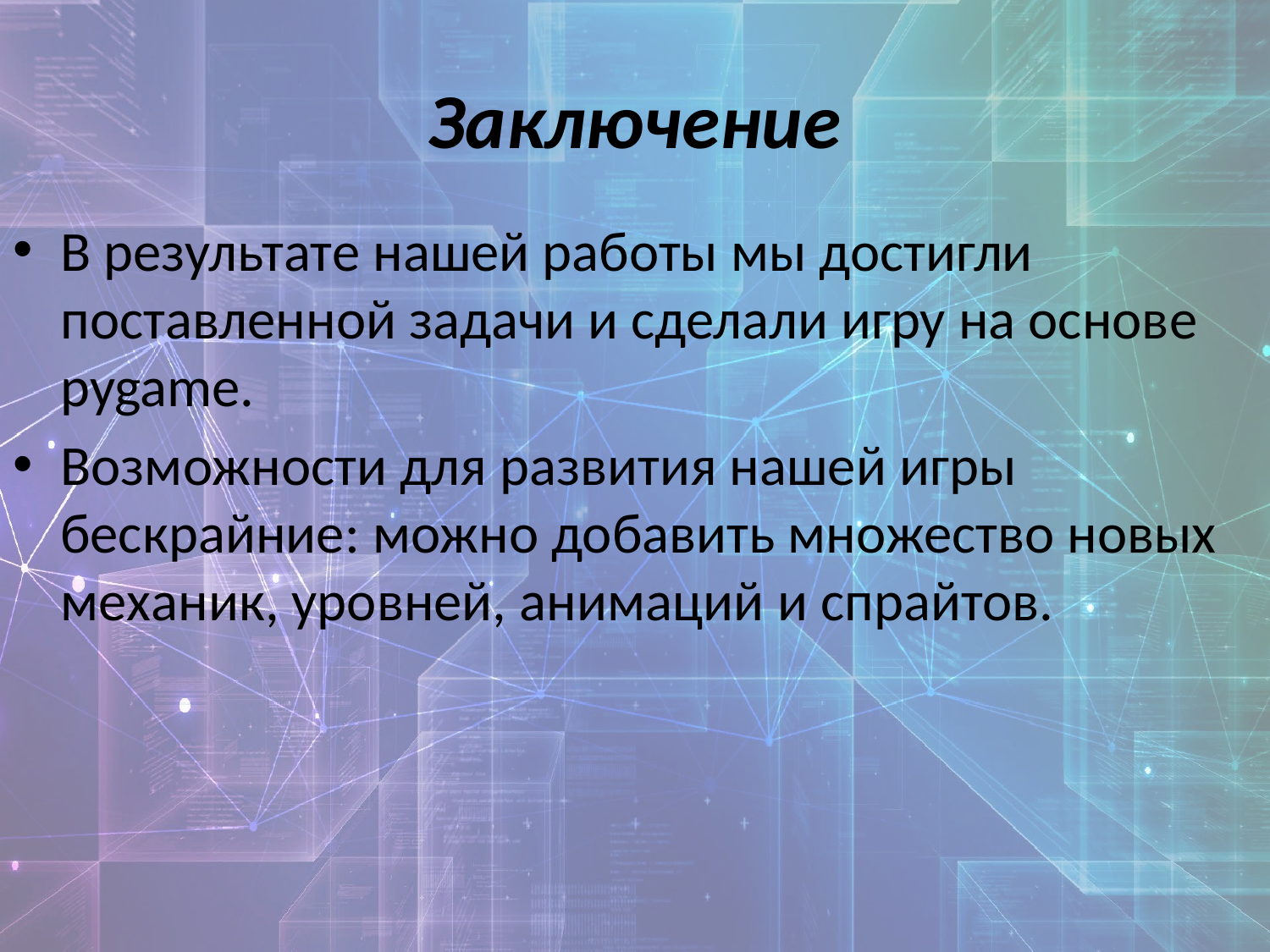

# Заключение
В результате нашей работы мы достигли поставленной задачи и сделали игру на основе pygame.
Возможности для развития нашей игры бескрайние: можно добавить множество новых механик, уровней, анимаций и спрайтов.